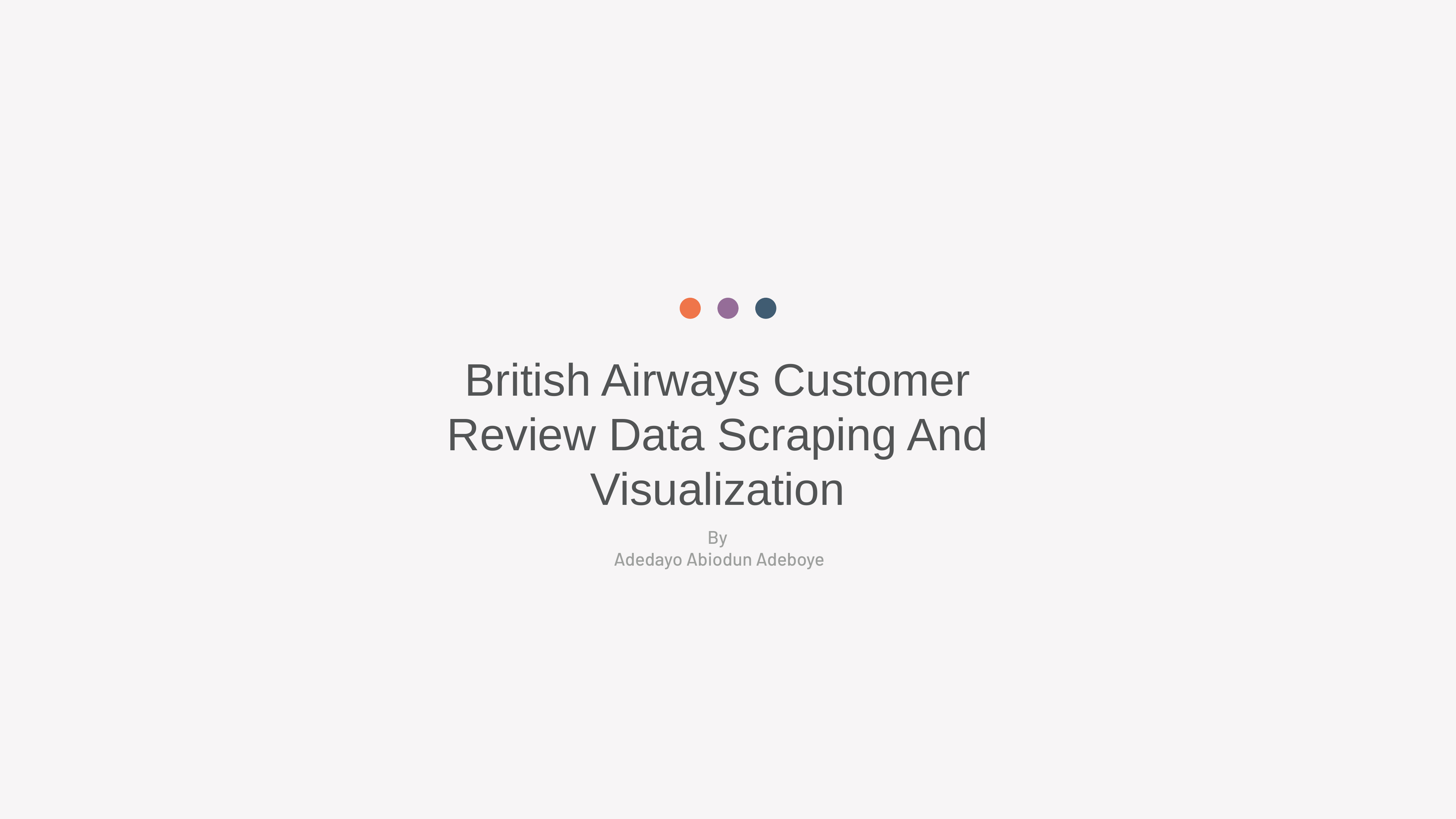

British Airways Customer Review Data Scraping And Visualization

By
 Adedayo Abiodun Adeboye